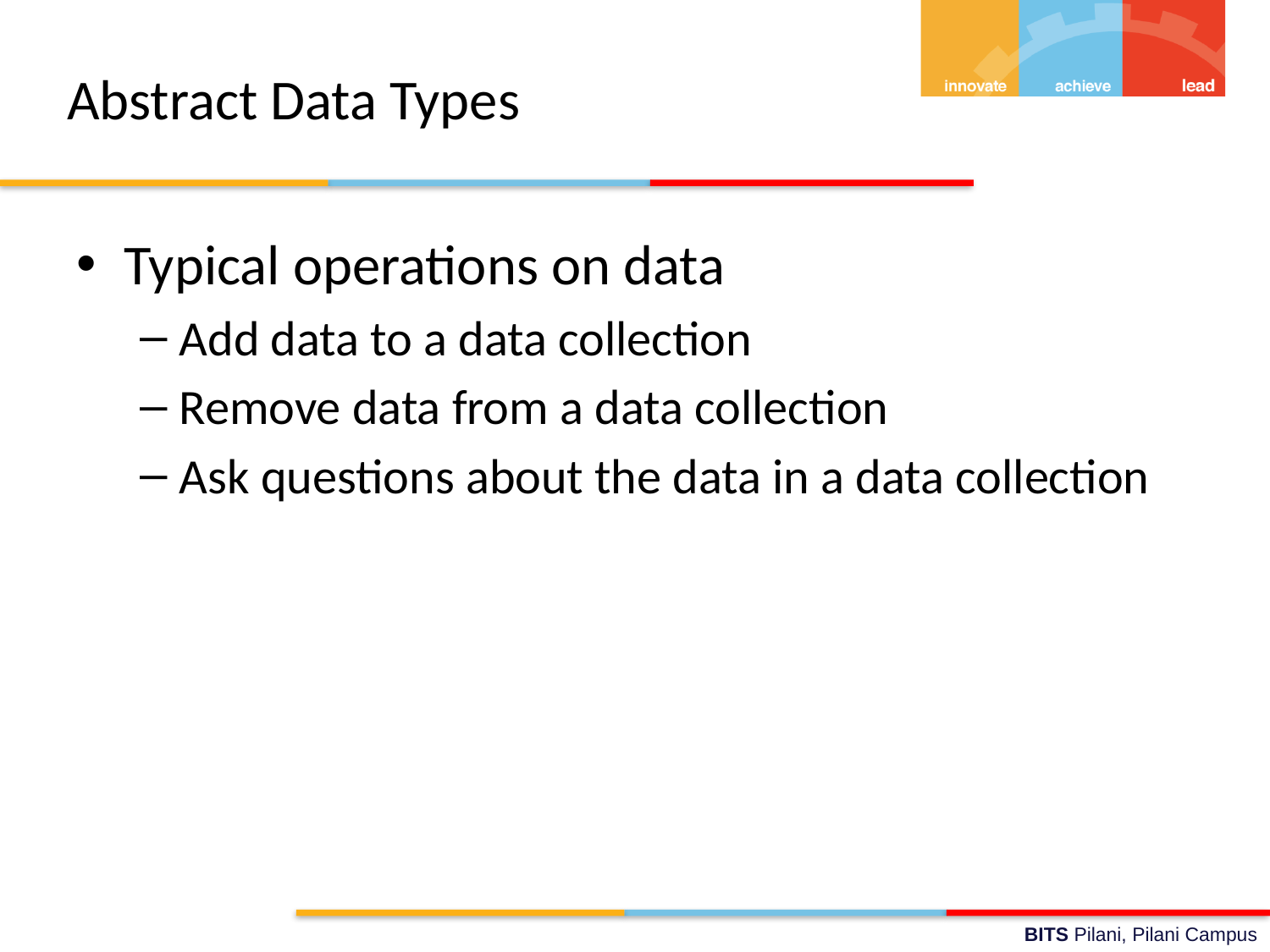

# Abstract Data Types
Typical operations on data
Add data to a data collection
Remove data from a data collection
Ask questions about the data in a data collection